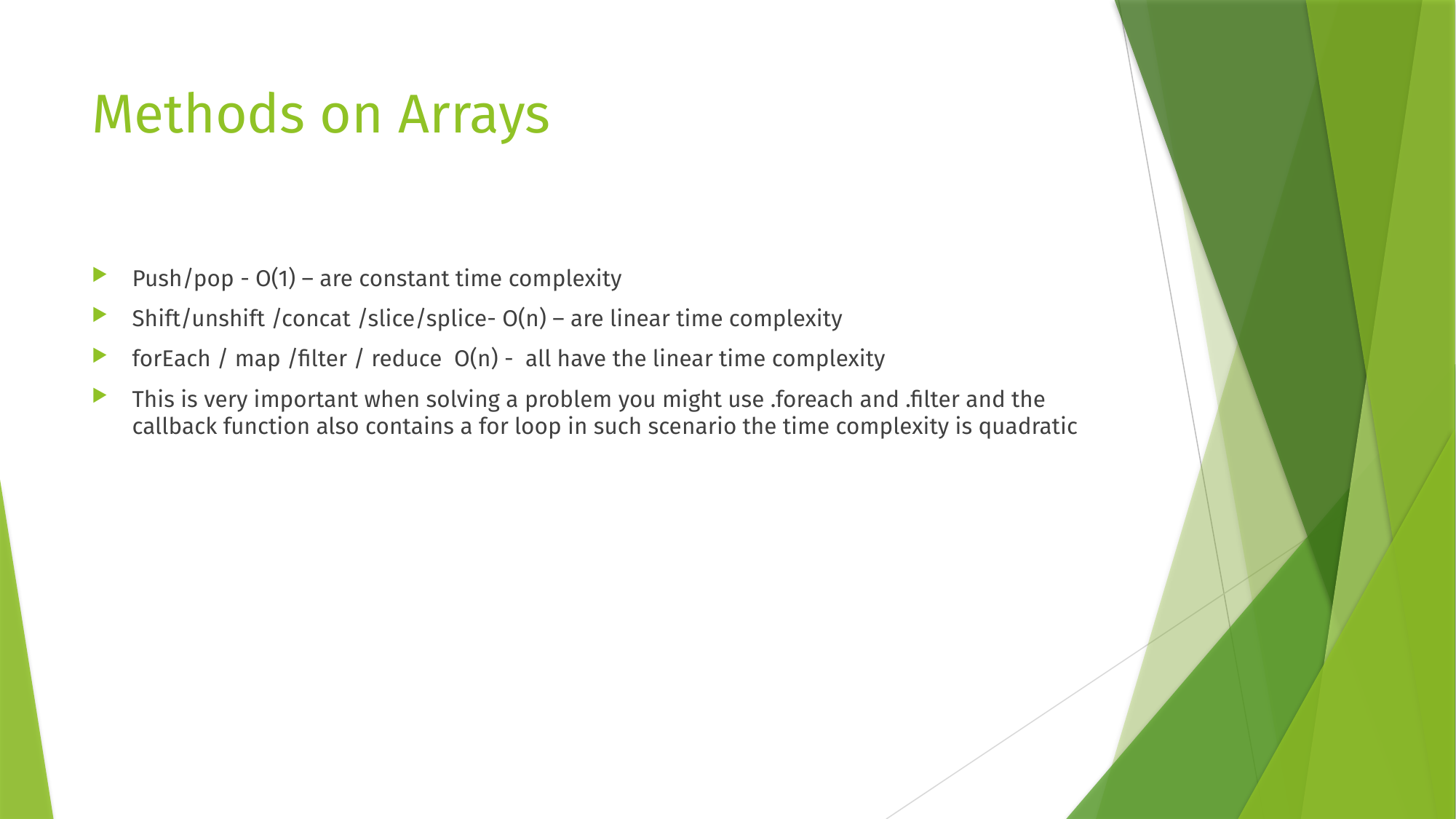

# Methods on Arrays
Push/pop - O(1) – are constant time complexity
Shift/unshift /concat /slice/splice- O(n) – are linear time complexity
forEach / map /filter / reduce  O(n) -  all have the linear time complexity
This is very important when solving a problem you might use .foreach and .filter and the callback function also contains a for loop in such scenario the time complexity is quadratic